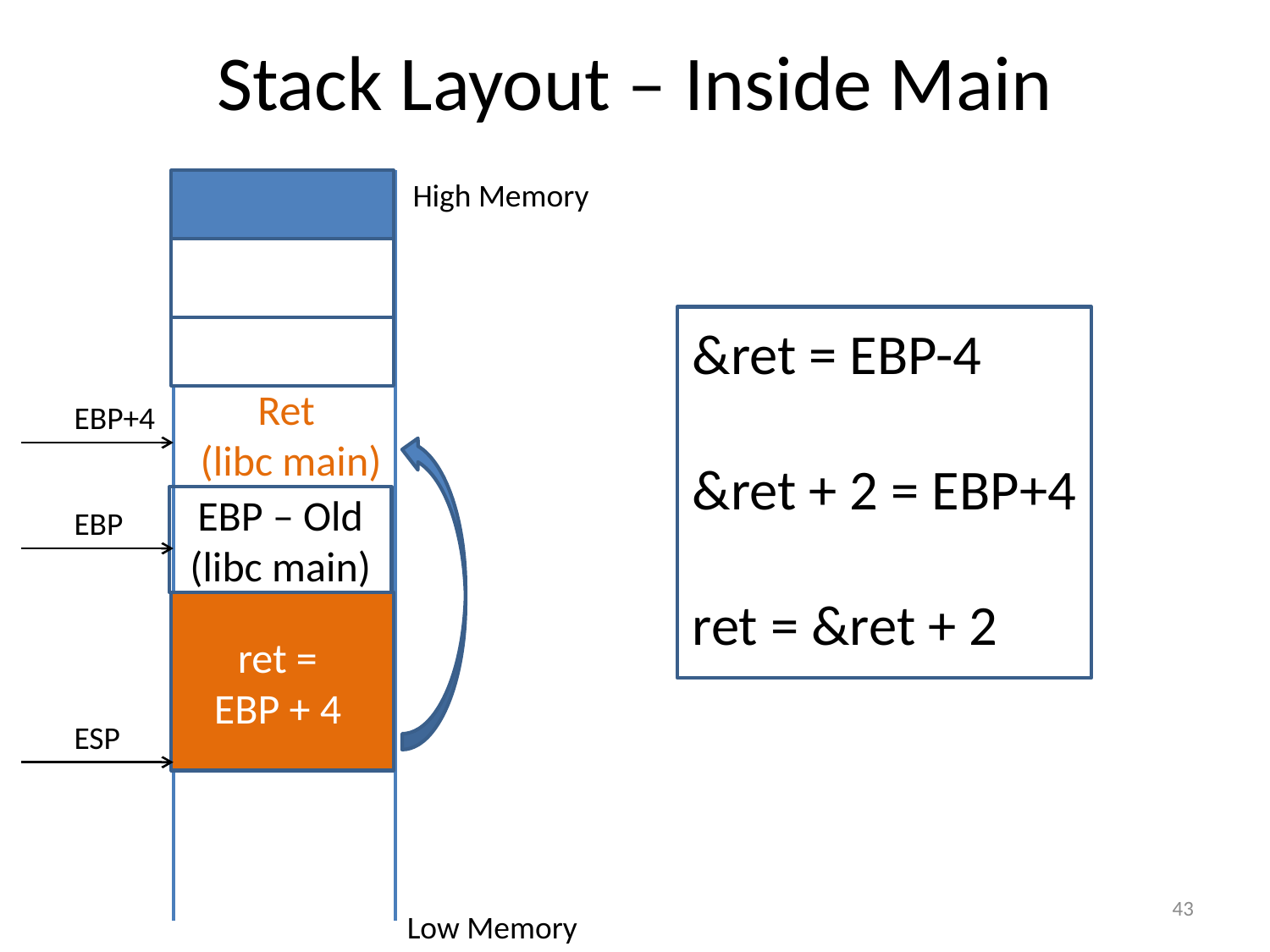

# Stack Layout – Inside Main
High Memory

&ret = EBP-4

&ret + 2 = EBP+4

ret = &ret + 2

Ret
(libc main)
EBP+4

EBP – Old
(libc main)
EBP
ret =
EBP + 4
ESP
43
Low Memory